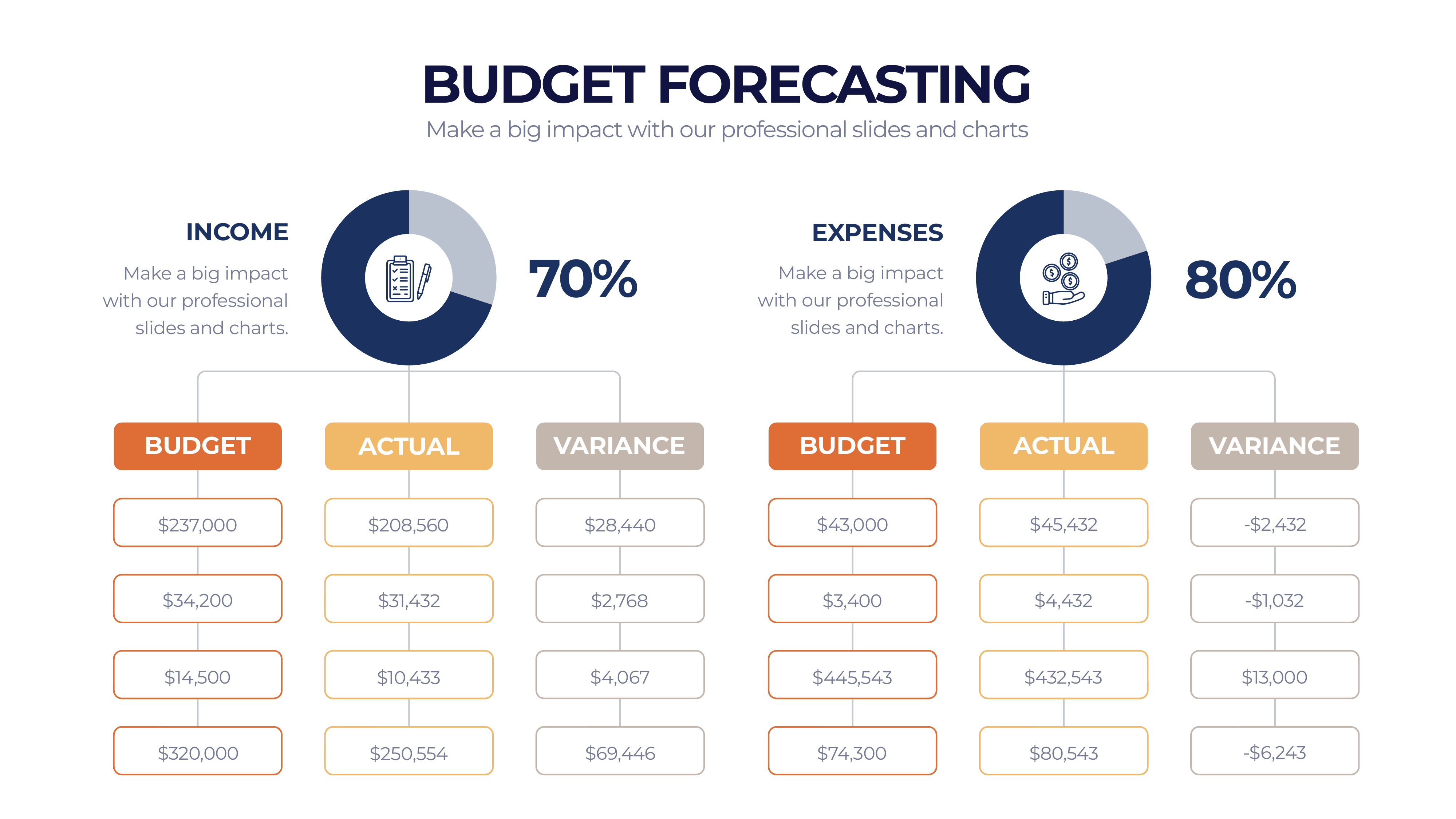

BUDGET FORECASTING
Make a big impact with our professional slides and charts

### Chart

| Category | Sales |
|---|---|
| 1st Qtr | 3.0 |
| 2nd Qtr | 7.0 |

### Chart

| Category | Sales |
|---|---|
| 1st Qtr | 2.0 |
| 2nd Qtr | 8.0 |
INCOME
EXPENSES
70%
80%

Make a big impact with our professional slides and charts.
Make a big impact with our professional slides and charts.

BUDGET
VARIANCE
ACTUAL
BUDGET
VARIANCE
ACTUAL

-$2,432
$45,432
$43,000
$28,440
$208,560
$237,000

$34,200
$4,432
-$1,032
$2,768
$3,400
$31,432

$14,500
$432,543
$13,000
$4,067
$445,543
$10,433

-$6,243
$69,446
$80,543
$74,300
$320,000
$250,554